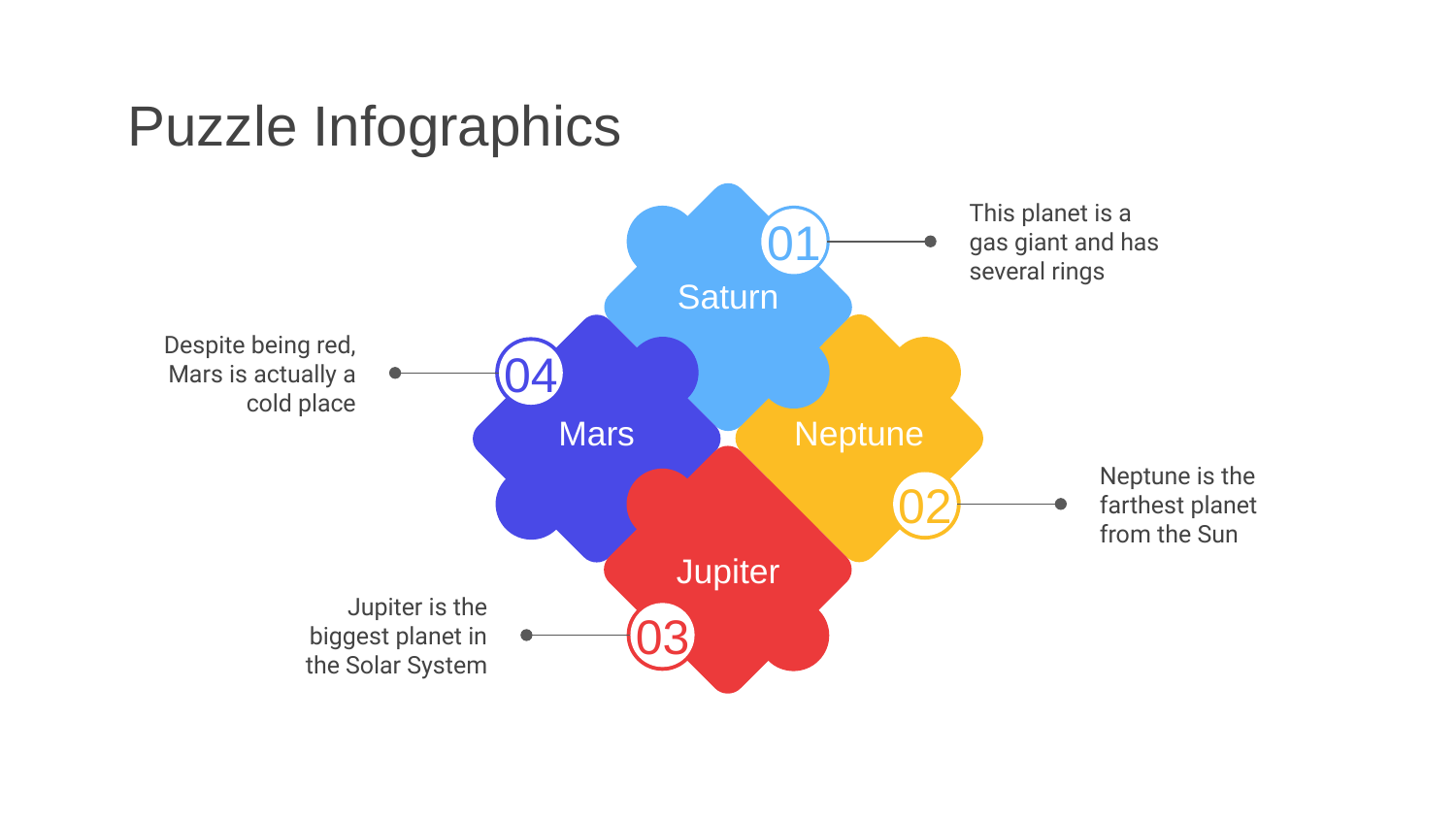

# Puzzle Infographics

01
Saturn
This planet is a gas giant and has several rings

Neptune

02

04
Mars
Despite being red, Mars is actually a cold place

Jupiter

03
Neptune is the farthest planet from the Sun
Jupiter is the biggest planet in the Solar System